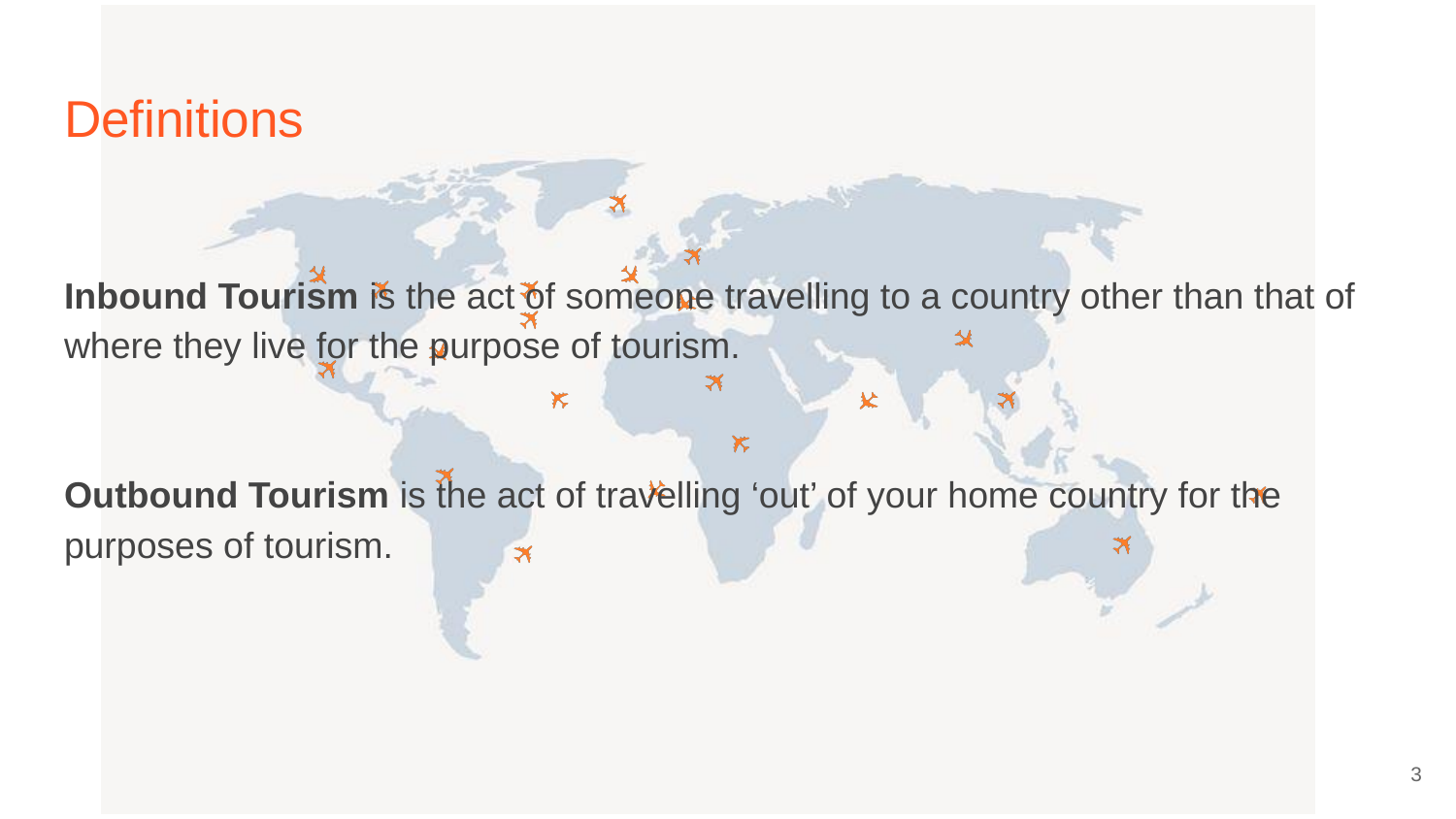

# Definitions

Inbound Tourism is the act of someone travelling to a country other than that of where they live for the purpose of tourism.

Outbound Tourism is the act of travelling ‘out’ of your home country for the purposes of tourism.
3